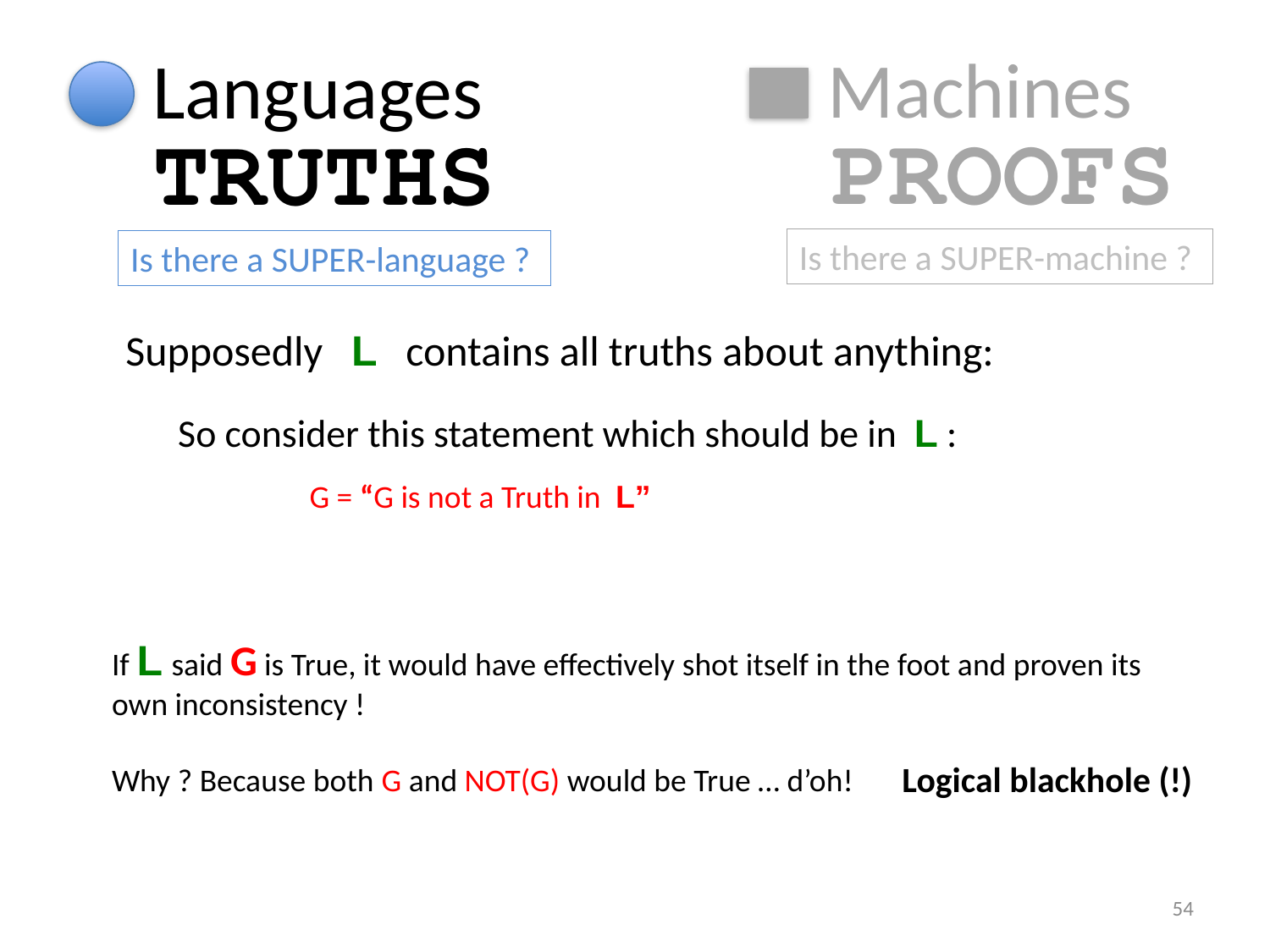

Machines
Languages

PROOFS
TRUTHS
Is there a SUPER-machine ?
Is there a SUPER-language ?
Supposedly   L   contains all truths about anything:
So consider this statement which should be in  L :
G = “G is not a Truth in  L”
If L said G is True, it would have effectively shot itself in the foot and proven its own inconsistency !

Why ? Because both G and NOT(G) would be True … d’oh!

Logical blackhole (!)
54